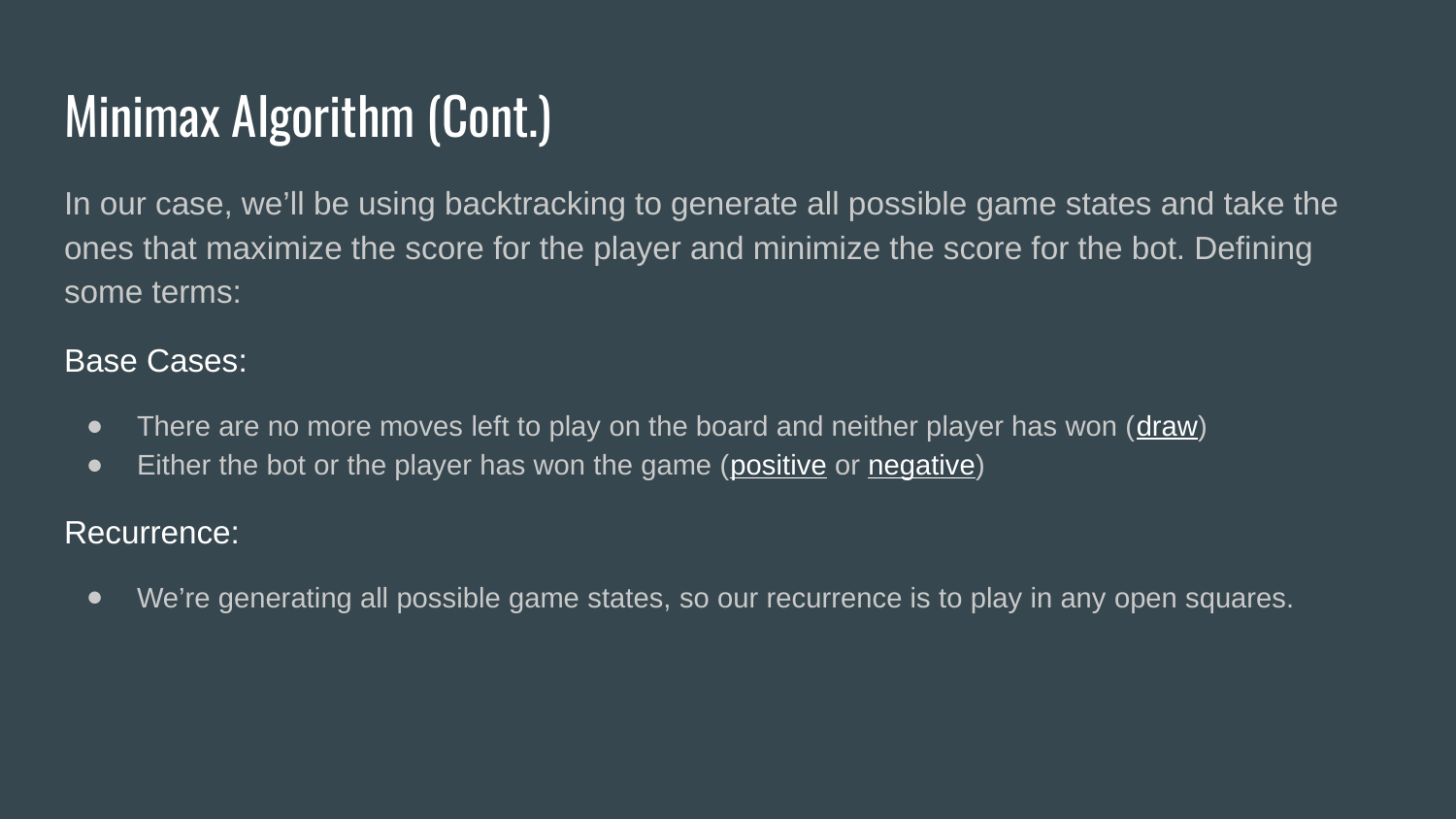

# Minimax Algorithm (Cont.)

In our case, we’ll be using backtracking to generate all possible game states and take the ones that maximize the score for the player and minimize the score for the bot. Defining some terms:
Base Cases:
There are no more moves left to play on the board and neither player has won (draw)
Either the bot or the player has won the game (positive or negative)
Recurrence:
We’re generating all possible game states, so our recurrence is to play in any open squares.